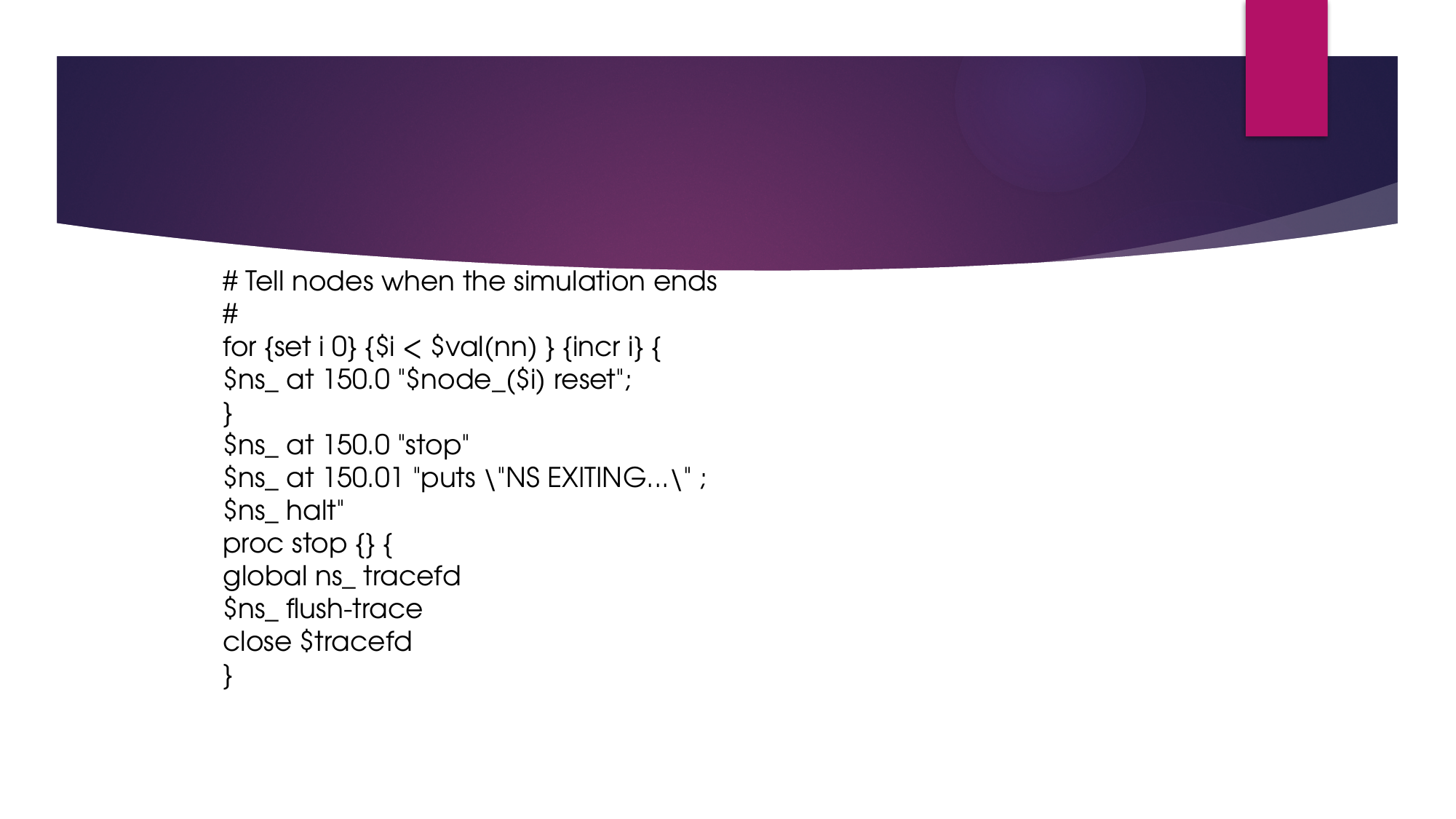

#
# Tell nodes when the simulation ends
#
for {set i 0} {$i < $val(nn) } {incr i} {
$ns_ at 150.0 "$node_($i) reset";
}
$ns_ at 150.0 "stop"
$ns_ at 150.01 "puts \"NS EXITING...\" ; $ns_ halt"
proc stop {} {
global ns_ tracefd
$ns_ flush-trace
close $tracefd
}